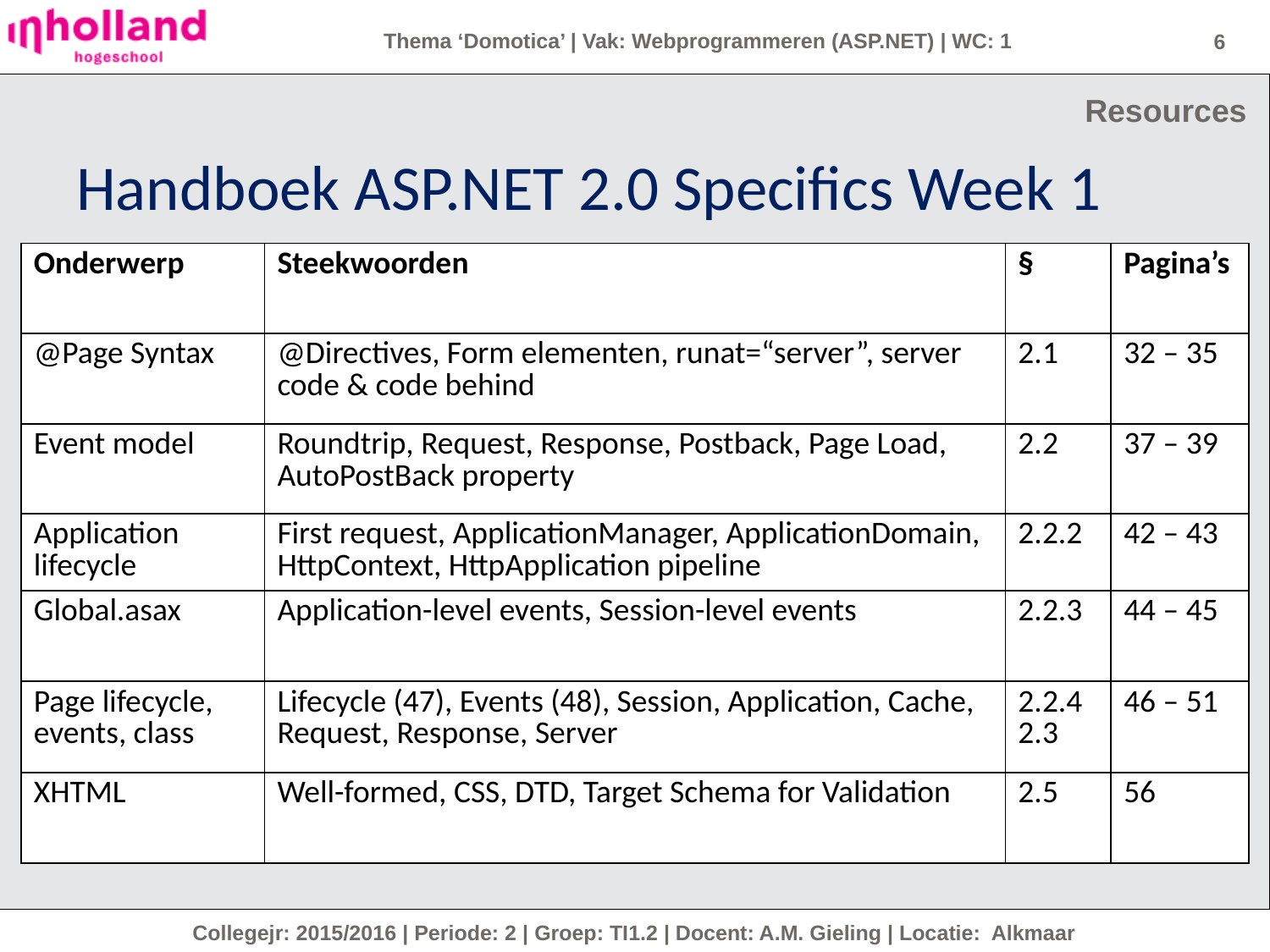

6
Resources
# Handboek ASP.NET 2.0 Specifics Week 1
| Onderwerp | Steekwoorden | § | Pagina’s |
| --- | --- | --- | --- |
| @Page Syntax | @Directives, Form elementen, runat=“server”, server code & code behind | 2.1 | 32 – 35 |
| Event model | Roundtrip, Request, Response, Postback, Page Load, AutoPostBack property | 2.2 | 37 – 39 |
| Application lifecycle | First request, ApplicationManager, ApplicationDomain, HttpContext, HttpApplication pipeline | 2.2.2 | 42 – 43 |
| Global.asax | Application-level events, Session-level events | 2.2.3 | 44 – 45 |
| Page lifecycle, events, class | Lifecycle (47), Events (48), Session, Application, Cache, Request, Response, Server | 2.2.4 2.3 | 46 – 51 |
| XHTML | Well-formed, CSS, DTD, Target Schema for Validation | 2.5 | 56 |